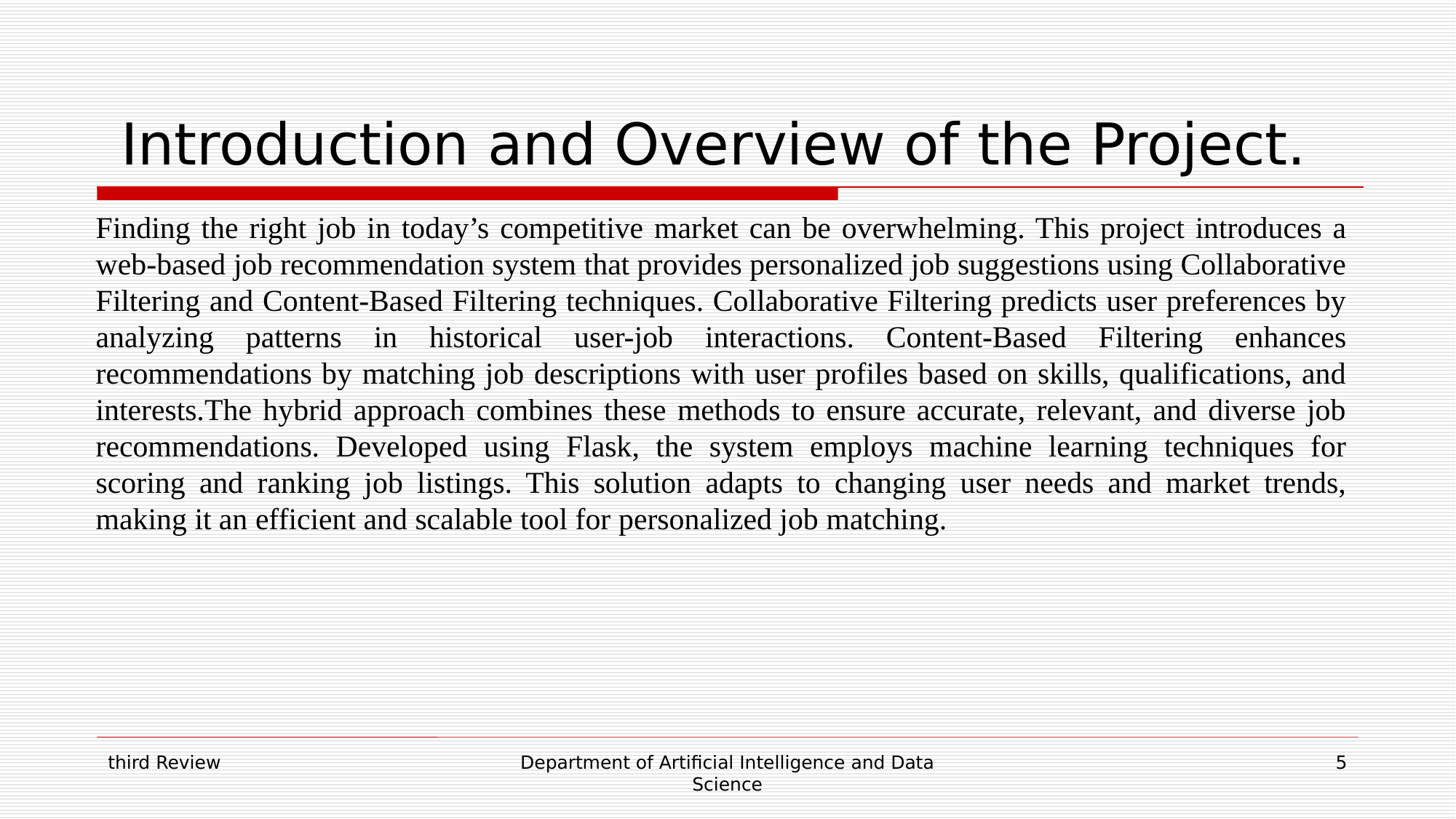

# Introduction and Overview of the Project.
Finding the right job in today’s competitive market can be overwhelming. This project introduces a web-based job recommendation system that provides personalized job suggestions using Collaborative Filtering and Content-Based Filtering techniques. Collaborative Filtering predicts user preferences by analyzing patterns in historical user-job interactions. Content-Based Filtering enhances recommendations by matching job descriptions with user profiles based on skills, qualifications, and interests.The hybrid approach combines these methods to ensure accurate, relevant, and diverse job recommendations. Developed using Flask, the system employs machine learning techniques for scoring and ranking job listings. This solution adapts to changing user needs and market trends, making it an efficient and scalable tool for personalized job matching.

third Review
Department of Artificial Intelligence and Data Science
5